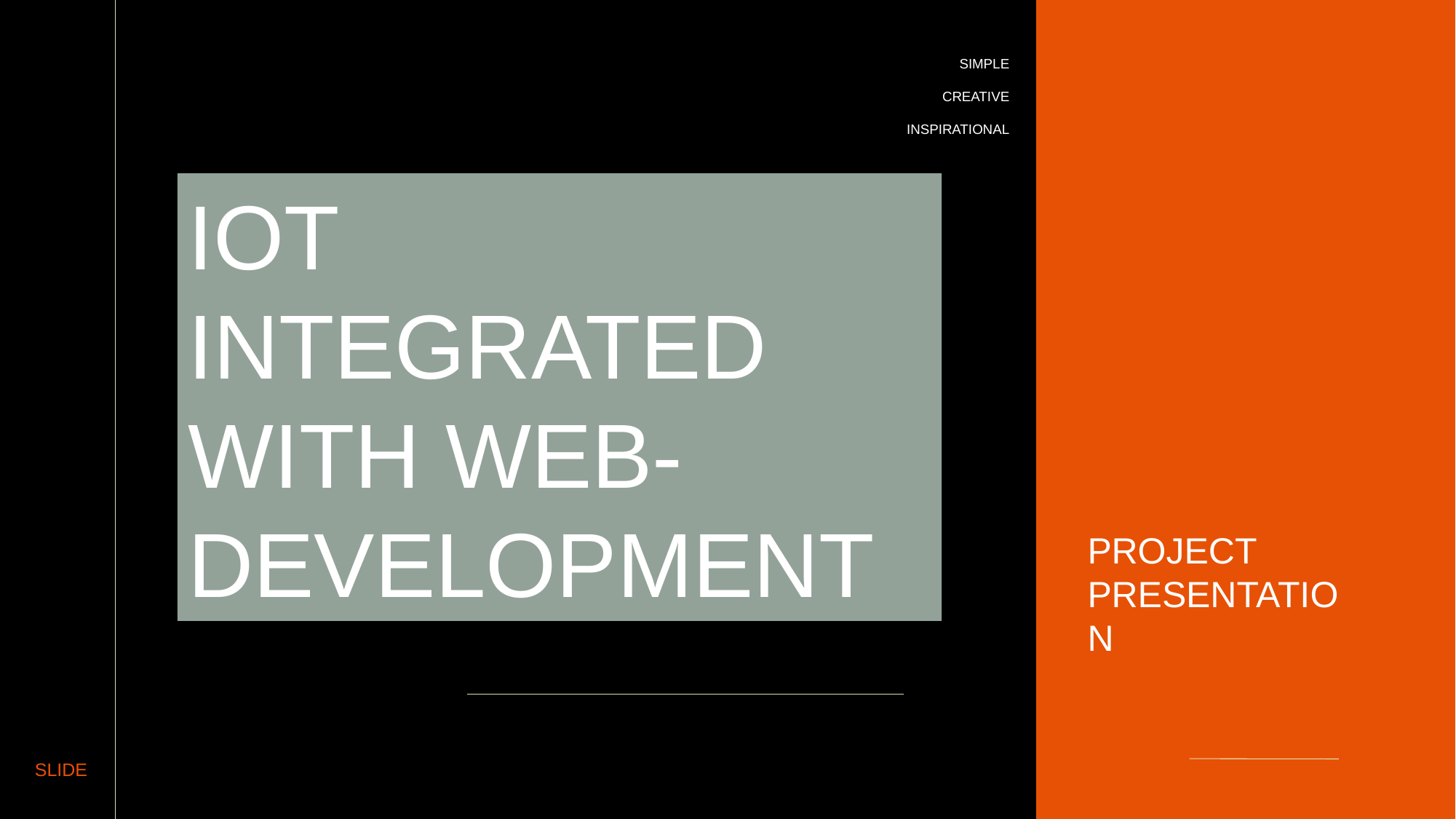

SIMPLE
CREATIVE
INSPIRATIONAL
IOT INTEGRATED WITH WEB-DEVELOPMENT
PROJECT PRESENTATION
SLIDE